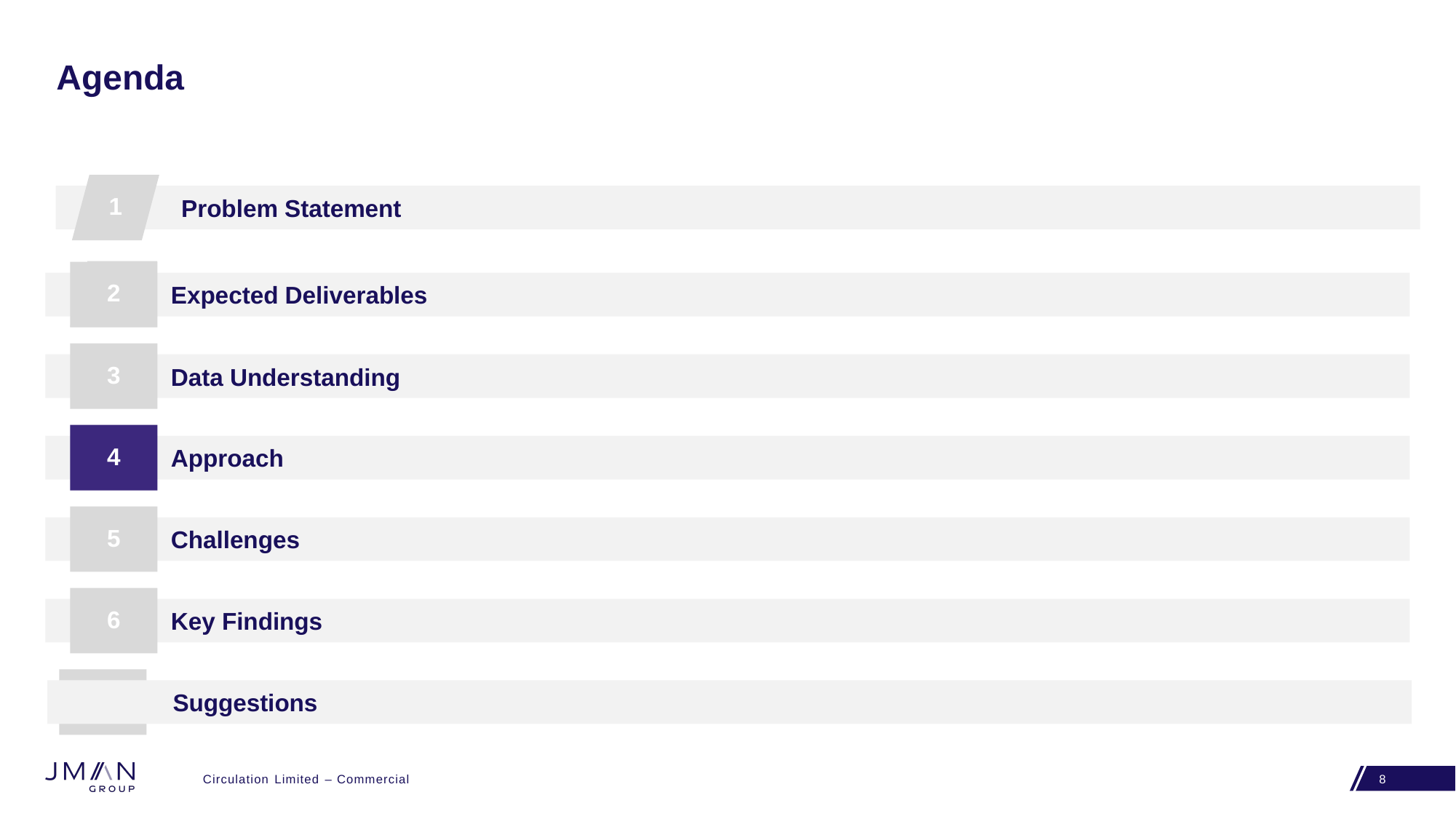

# Agenda
1
Problem Statement
2
2
Expected Deliverables
3
Data Understanding
4
Approach
5
Challenges
6
Key Findings
7
Suggestions